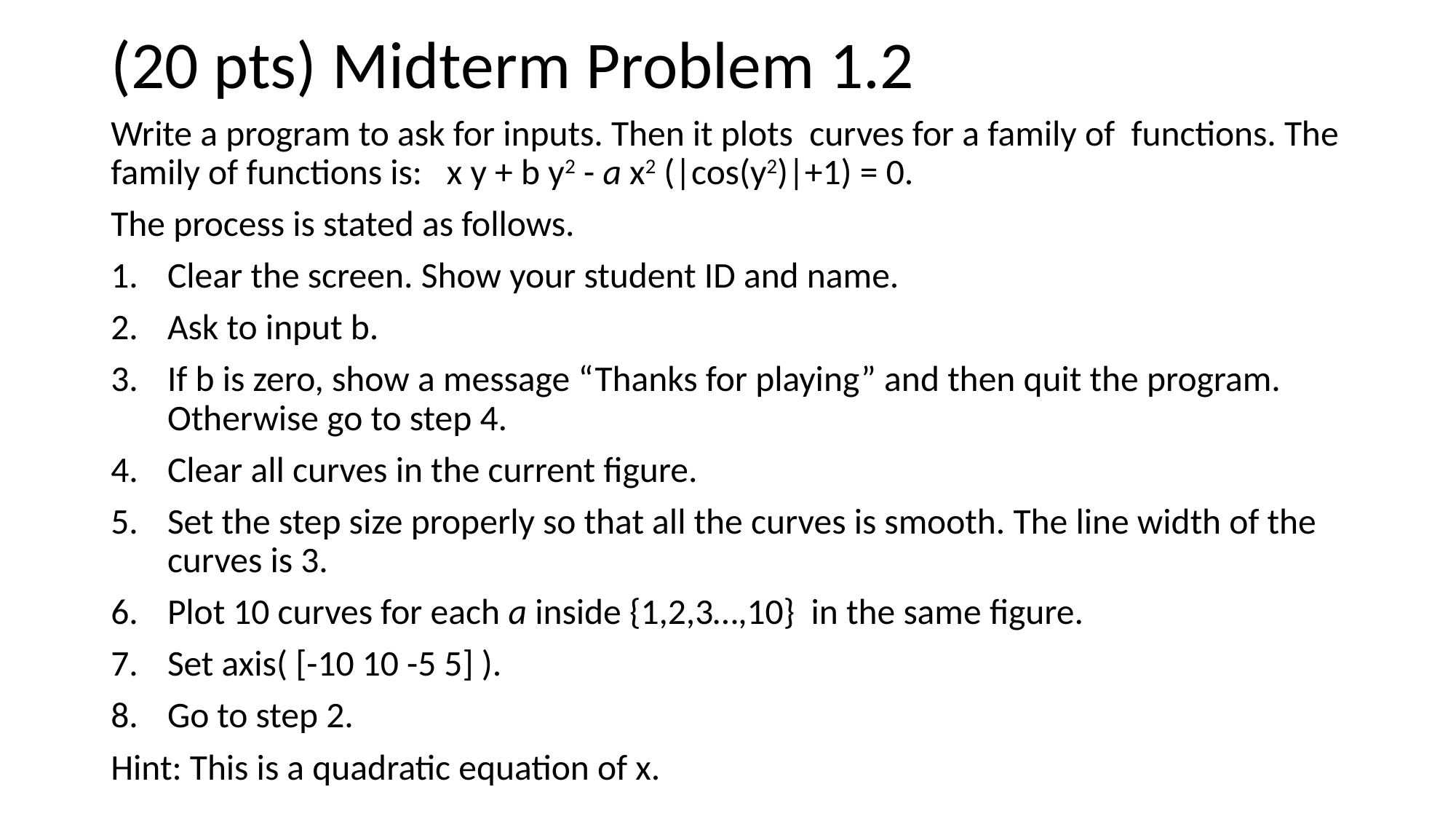

# (20 pts) Midterm Problem 1.2
Write a program to ask for inputs. Then it plots  curves for a family of  functions. The family of functions is:   x y + b y2 - a x2 (|cos(y2)|+1) = 0.
The process is stated as follows.
Clear the screen. Show your student ID and name.
Ask to input b.
If b is zero, show a message “Thanks for playing” and then quit the program. Otherwise go to step 4.
Clear all curves in the current figure.
Set the step size properly so that all the curves is smooth. The line width of the curves is 3.
Plot 10 curves for each a inside {1,2,3…,10}  in the same figure.
Set axis( [-10 10 -5 5] ).
Go to step 2.
Hint: This is a quadratic equation of x.